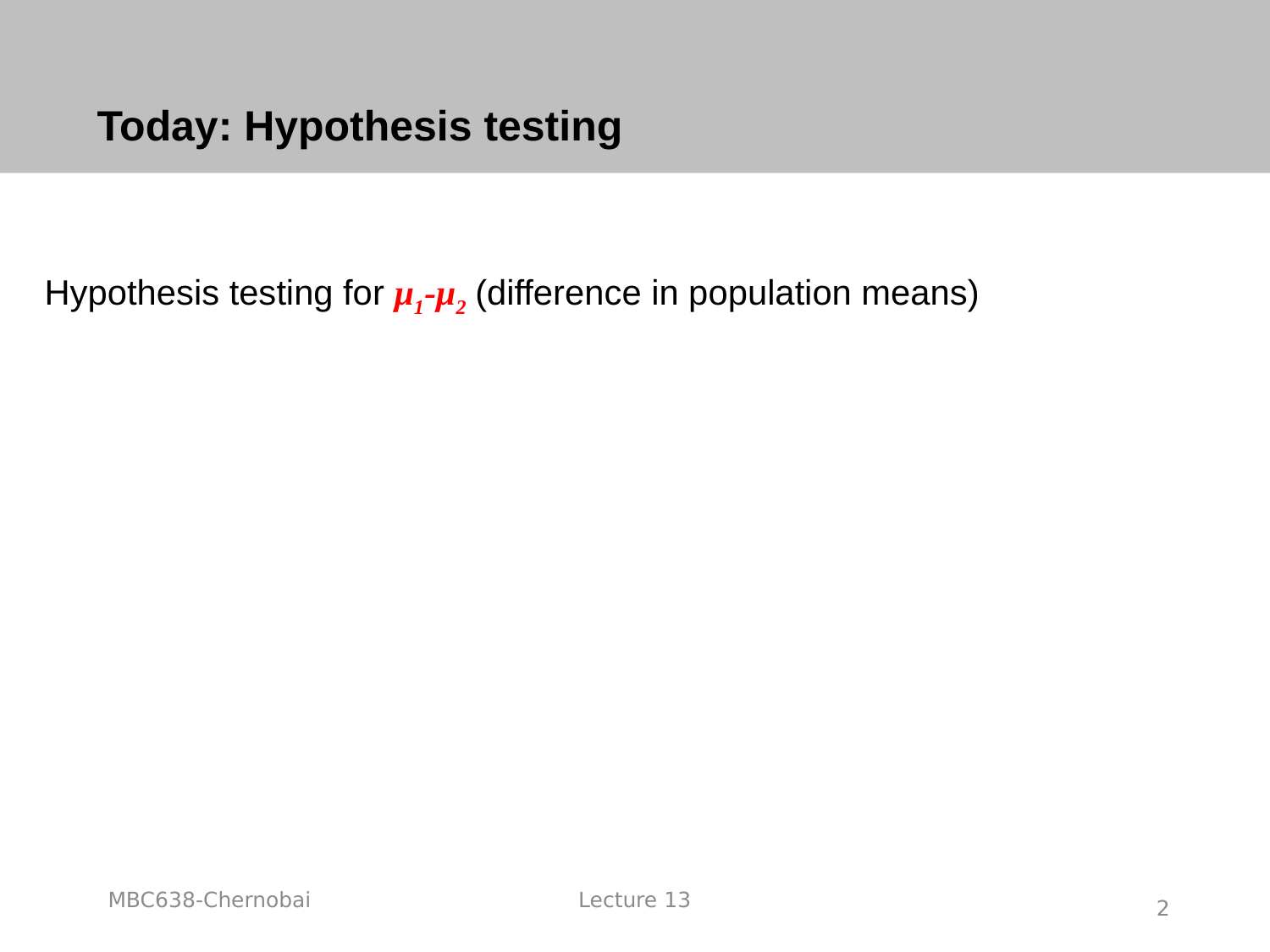

# Today: Hypothesis testing
Hypothesis testing for μ1-μ2 (difference in population means)

MBC638-Chernobai
Lecture 13
2